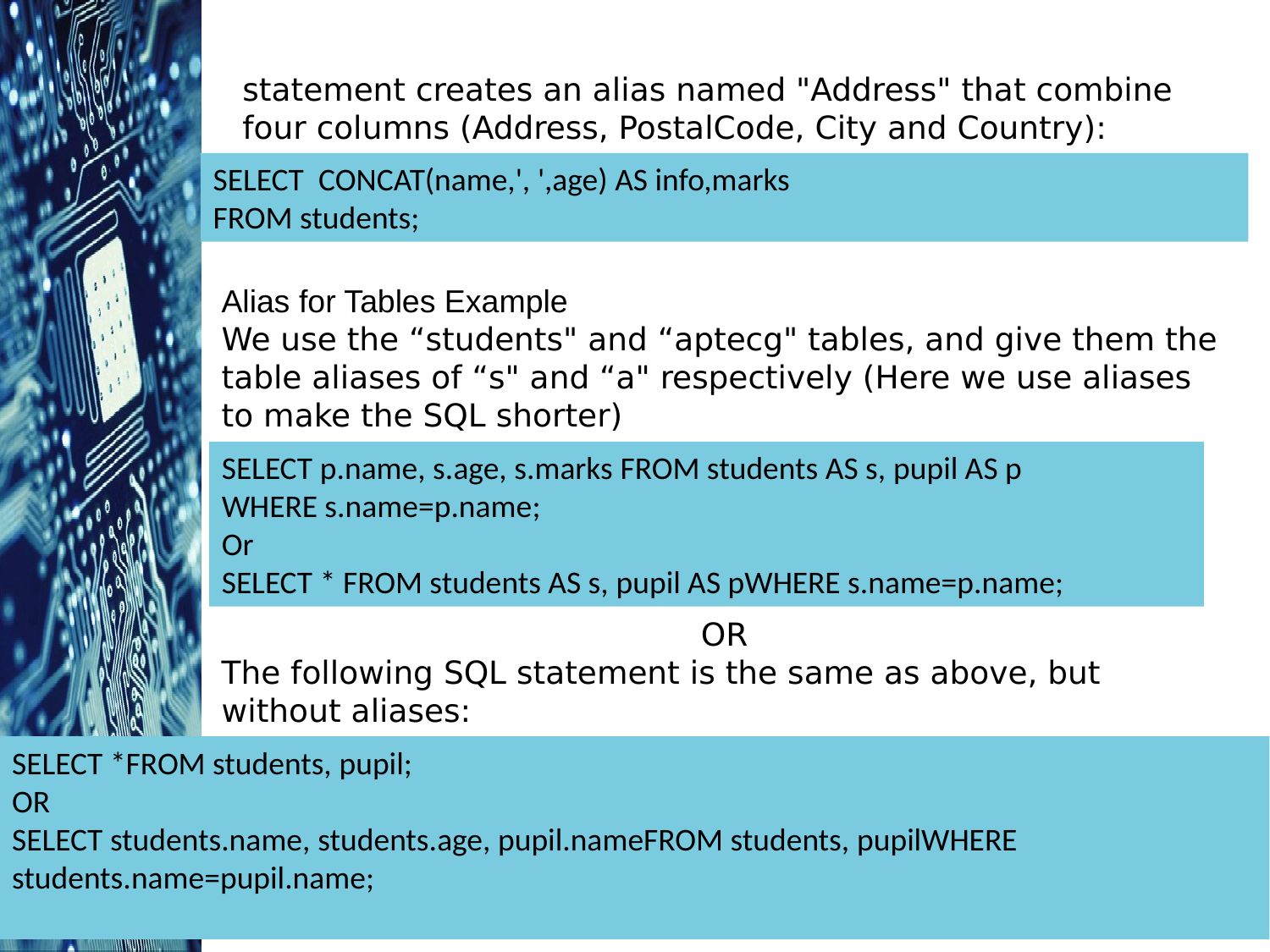

statement creates an alias named "Address" that combine four columns (Address, PostalCode, City and Country):
SELECT  CONCAT(name,', ',age) AS info,marks
FROM students;
Alias for Tables Example
We use the “students" and “aptecg" tables, and give them the table aliases of “s" and “a" respectively (Here we use aliases to make the SQL shorter)
SELECT p.name, s.age, s.marks FROM students AS s, pupil AS p WHERE s.name=p.name;
Or
SELECT * FROM students AS s, pupil AS pWHERE s.name=p.name;
OR
The following SQL statement is the same as above, but without aliases:
SELECT *FROM students, pupil;
OR
SELECT students.name, students.age, pupil.nameFROM students, pupilWHERE  students.name=pupil.name;